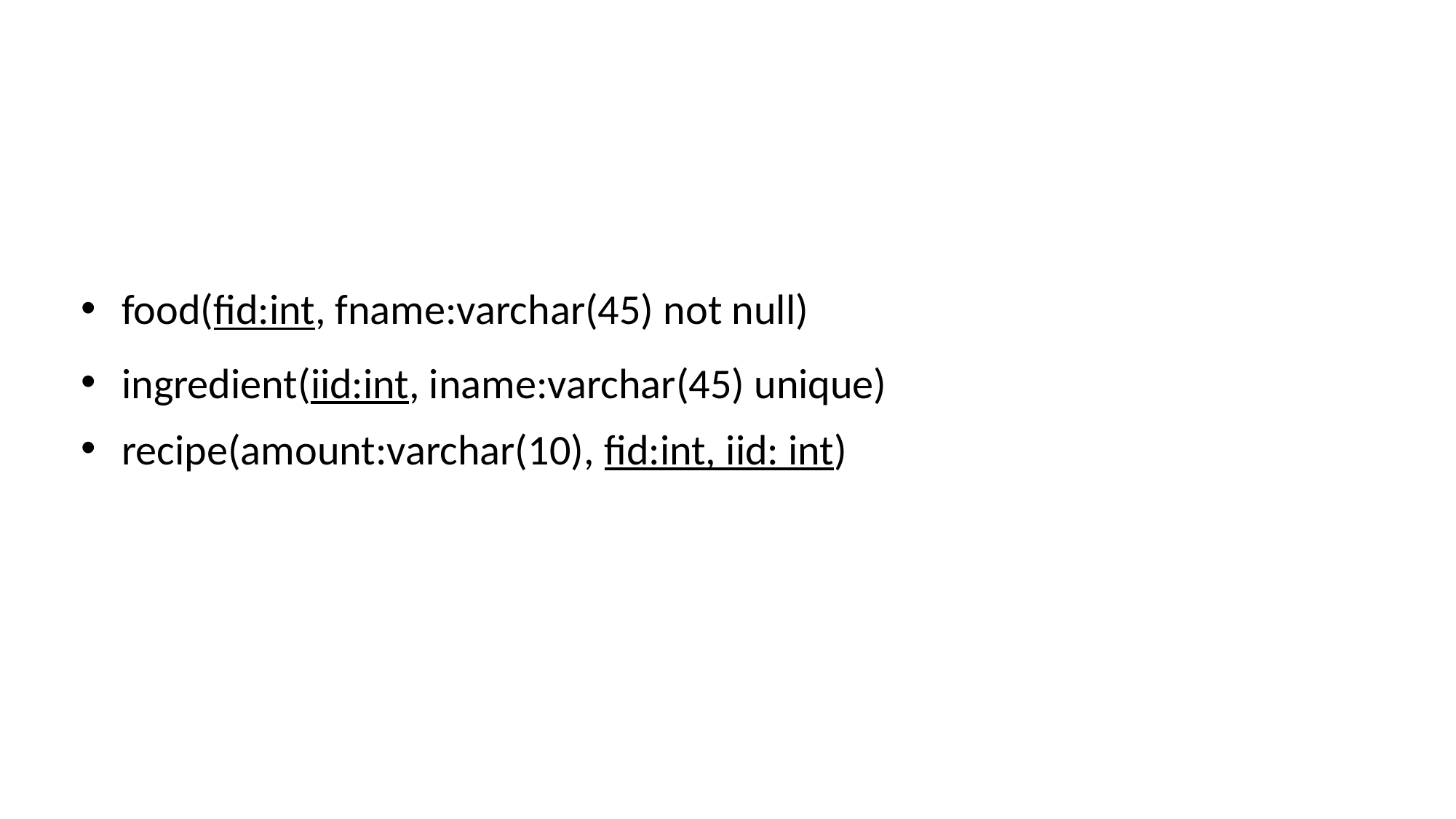

food(fid:int, fname:varchar(45) not null)
ingredient(iid:int, iname:varchar(45) unique)
recipe(amount:varchar(10), fid:int, iid: int)